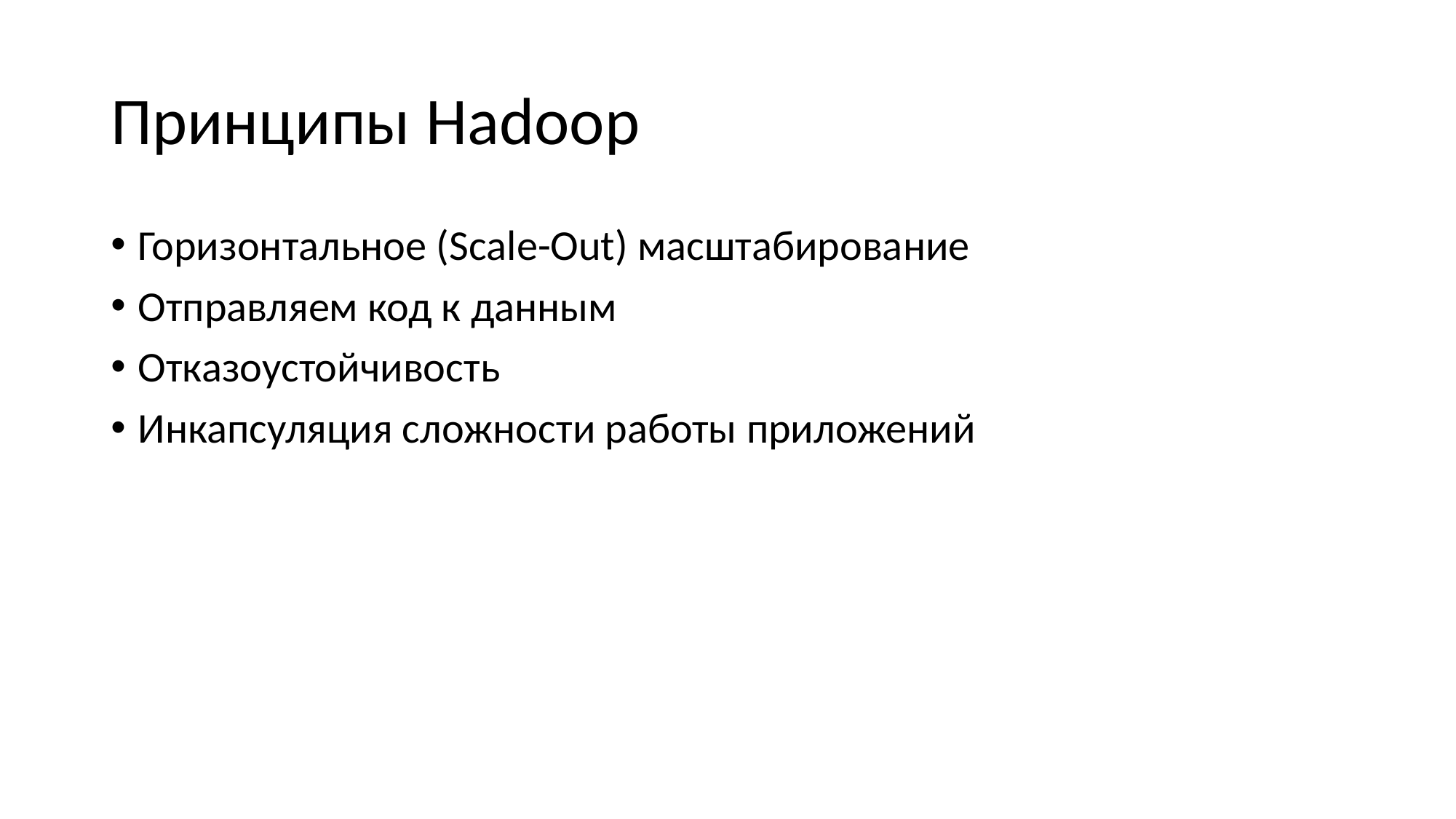

# Принципы Hadoop
Горизонтальное (Scale-Out) масштабирование
Отправляем код к данным
Отказоустойчивость
Инкапсуляция сложности работы приложений